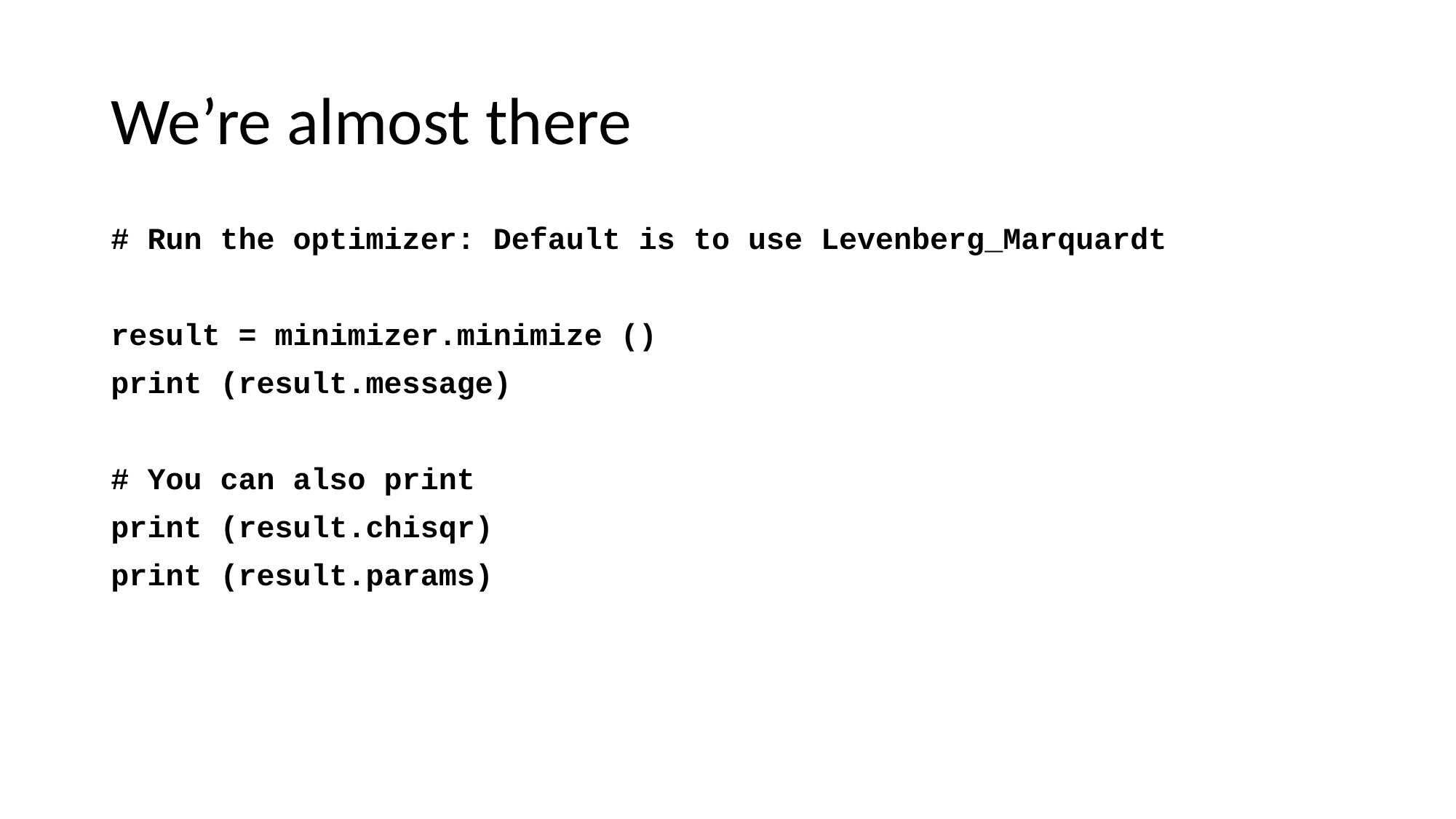

# We’re almost there
# Run the optimizer: Default is to use Levenberg_Marquardt

result = minimizer.minimize ()
print (result.message)

# You can also print
print (result.chisqr)
print (result.params)